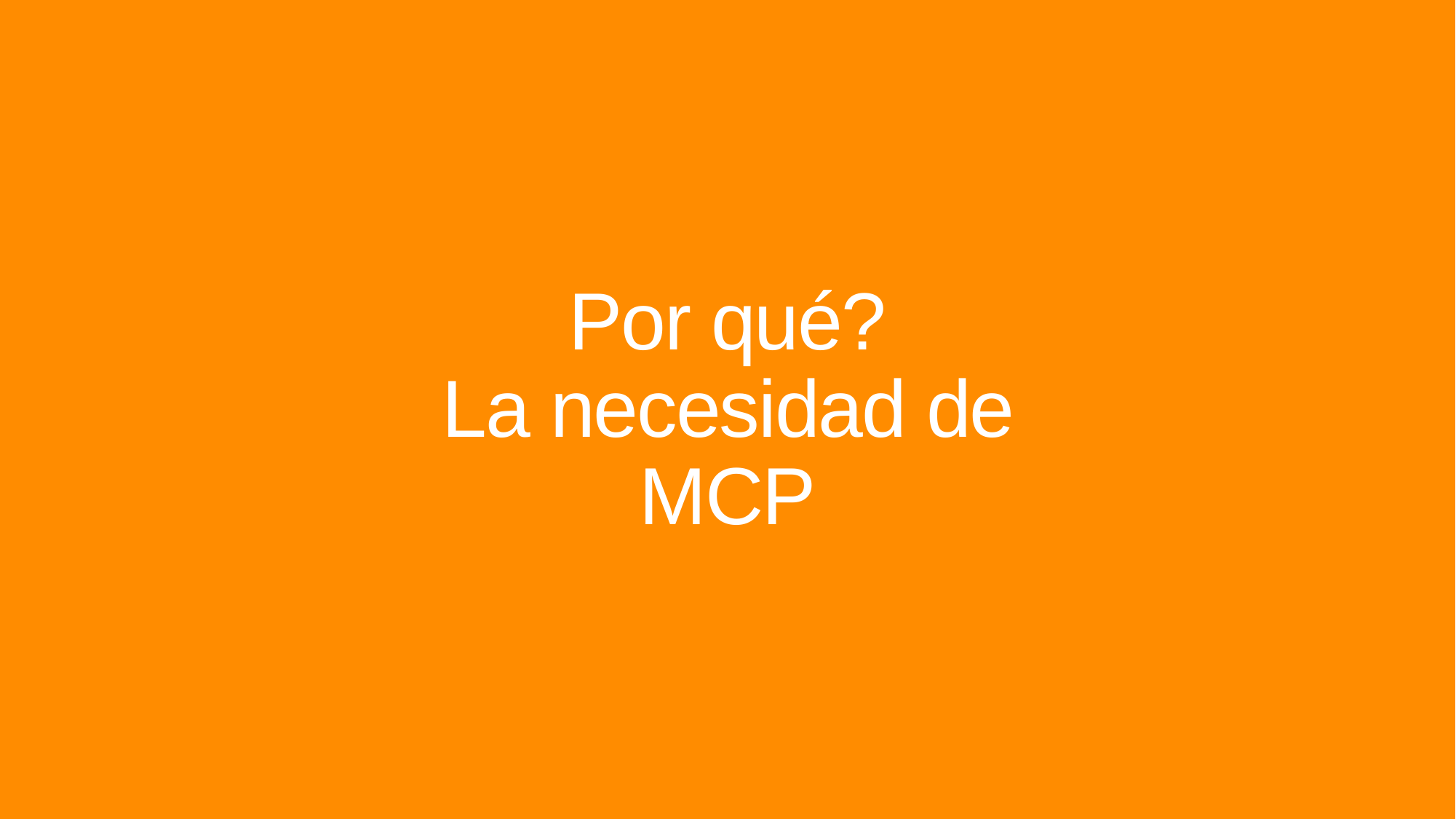

# Por qué? La necesidad de MCP